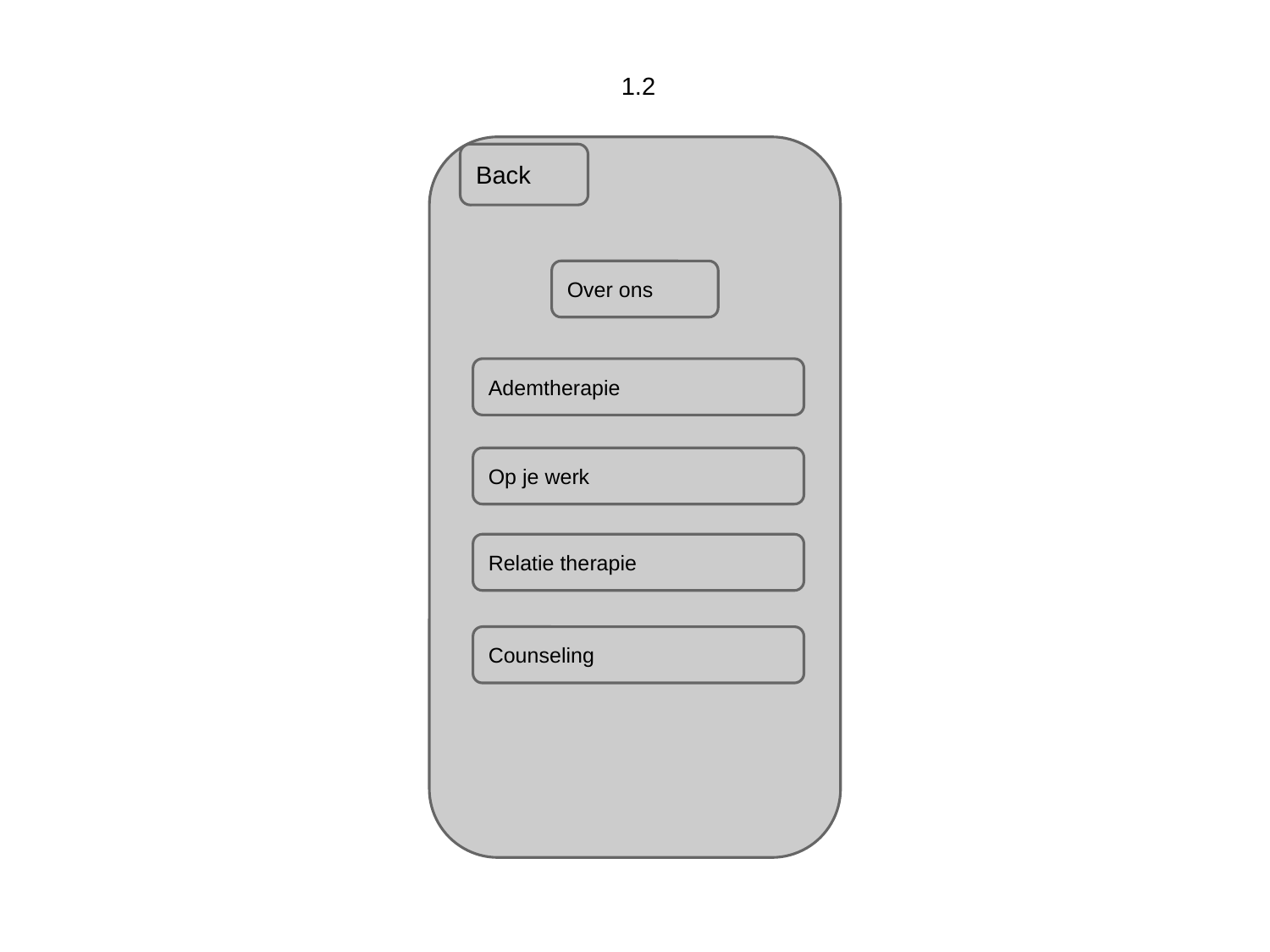

1.2

Back
Over ons
Ademtherapie
Op je werk
Relatie therapie
Oefeningen
Klachen lijst
Counseling
AdemTherapie
Op je werk
Relatietherapie
Counseling